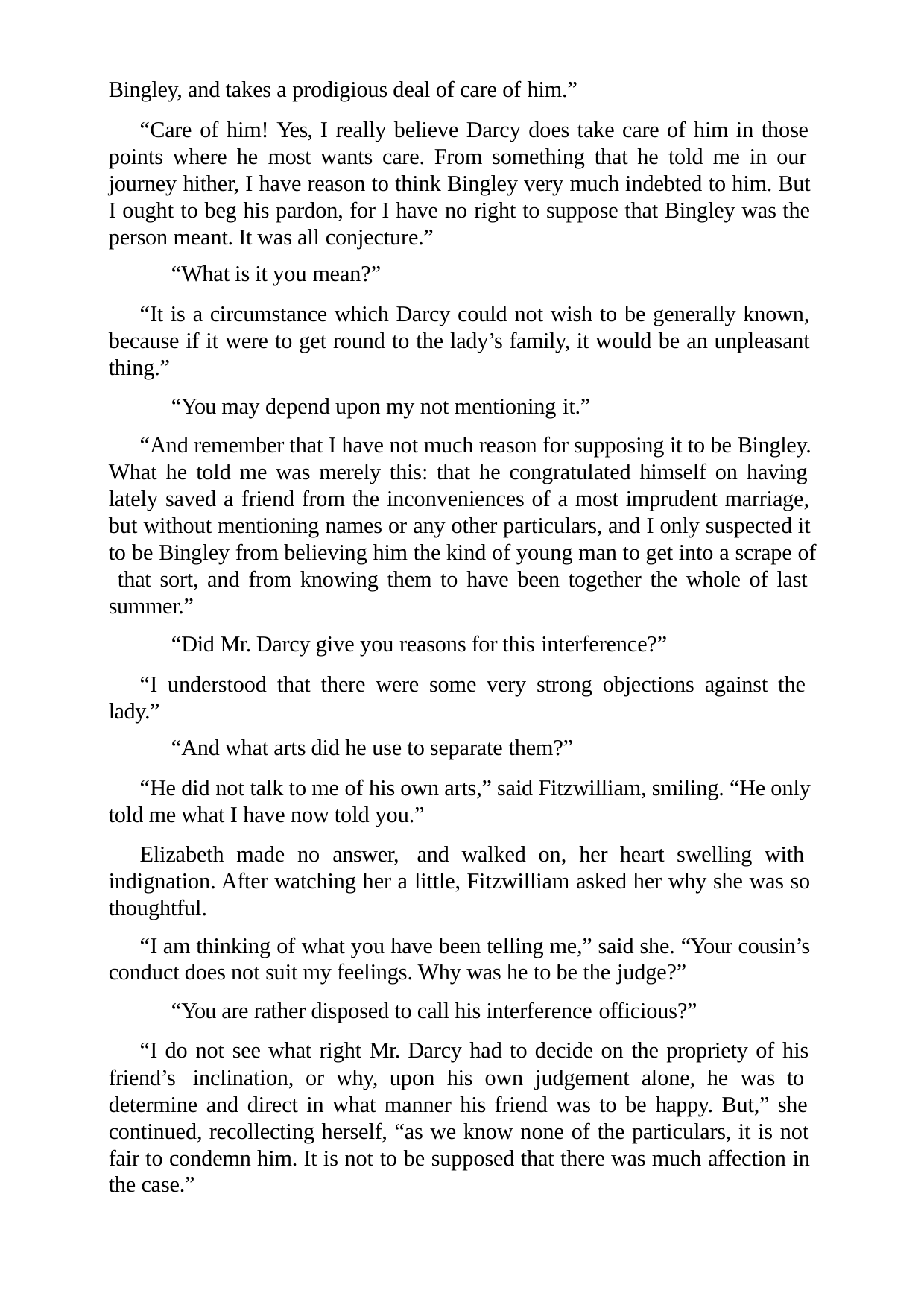

Bingley, and takes a prodigious deal of care of him.”
“Care of him! Yes, I really believe Darcy does take care of him in those  points where he most wants care. From something that he told me in our  journey hither, I have reason to think Bingley very much indebted to him. But  I ought to beg his pardon, for I have no right to suppose that Bingley was the  person meant. It was all conjecture.”
“What is it you mean?”
“It is a circumstance which Darcy could not wish to be generally known,  because if it were to get round to the lady’s family, it would be an unpleasant  thing.”
“You may depend upon my not mentioning it.”
“And remember that I have not much reason for supposing it to be Bingley.  What he told me was merely this: that he congratulated himself on having  lately saved a friend from the inconveniences of a most imprudent marriage,  but without mentioning names or any other particulars, and I only suspected it  to be Bingley from believing him the kind of young man to get into a scrape of  that sort, and from knowing them to have been together the whole of last  summer.”
“Did Mr. Darcy give you reasons for this interference?”
“I understood that there were some very strong objections against the  lady.”
“And what arts did he use to separate them?”
“He did not talk to me of his own arts,” said Fitzwilliam, smiling. “He only  told me what I have now told you.”
Elizabeth made no answer, and walked on, her heart swelling with  indignation. After watching her a little, Fitzwilliam asked her why she was so  thoughtful.
“I am thinking of what you have been telling me,” said she. “Your cousin’s  conduct does not suit my feelings. Why was he to be the judge?”
“You are rather disposed to call his interference officious?”
“I do not see what right Mr. Darcy had to decide on the propriety of his  friend’s inclination, or why, upon his own judgement alone, he was to  determine and direct in what manner his friend was to be happy. But,” she  continued, recollecting herself, “as we know none of the particulars, it is not  fair to condemn him. It is not to be supposed that there was much affection in  the case.”